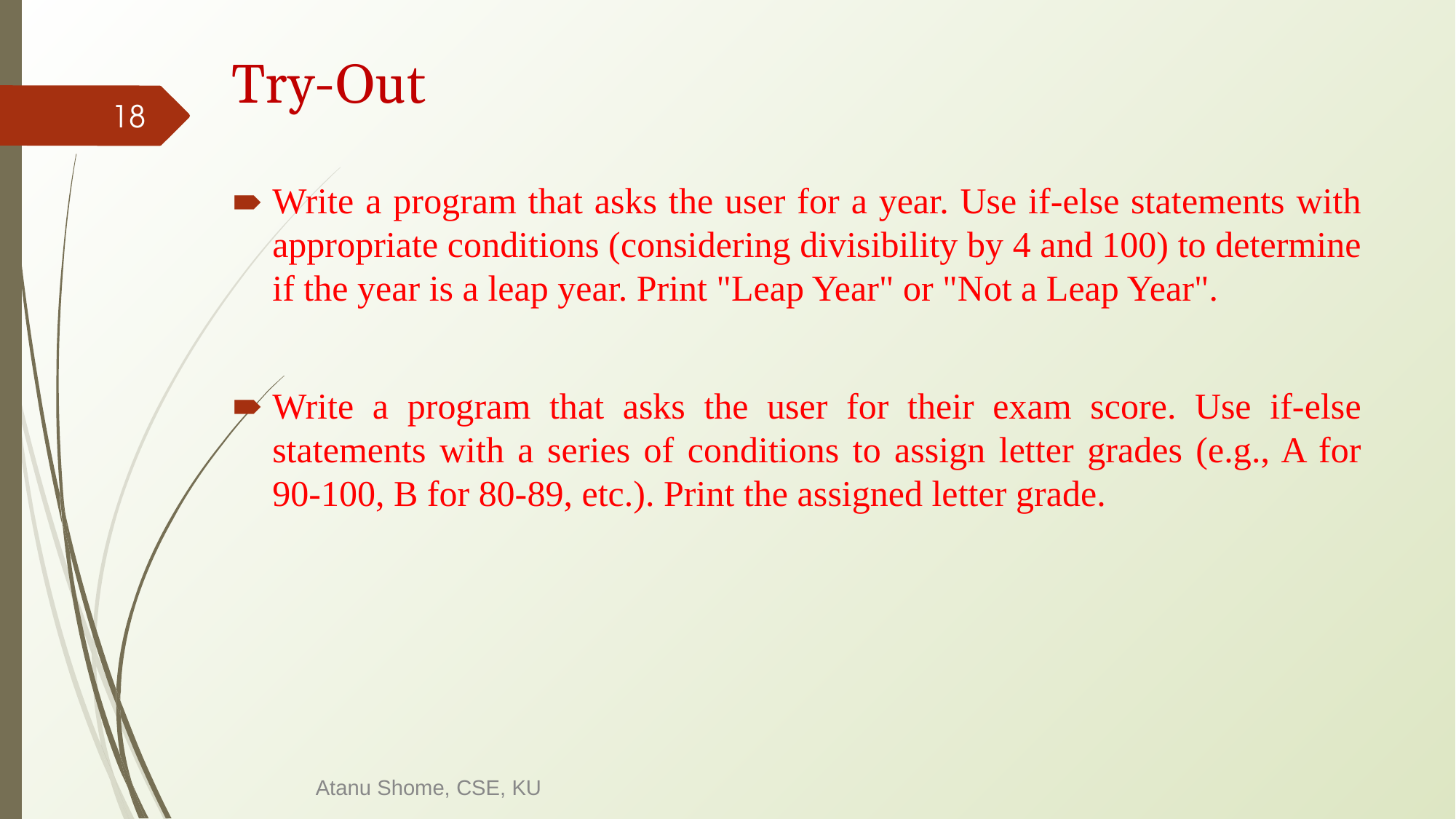

# Try-Out
18
Write a program that asks the user for a year. Use if-else statements with appropriate conditions (considering divisibility by 4 and 100) to determine if the year is a leap year. Print "Leap Year" or "Not a Leap Year".

Write a program that asks the user for their exam score. Use if-else statements with a series of conditions to assign letter grades (e.g., A for 90-100, B for 80-89, etc.). Print the assigned letter grade.
Atanu Shome, CSE, KU